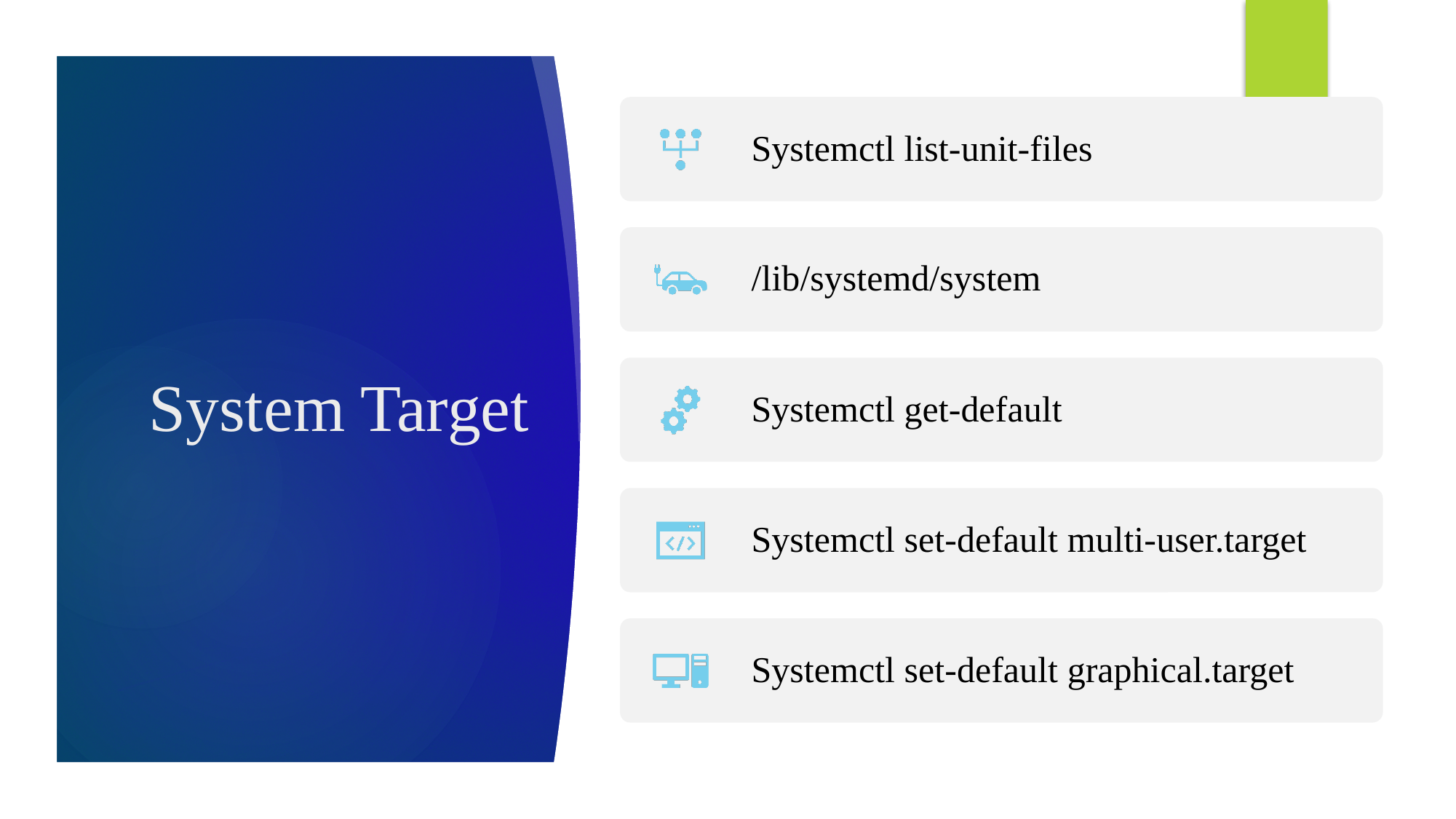

Systemctl list-unit-files
/lib/systemd/system
Systemctl get-default
Systemctl set-default multi-user.target
Systemctl set-default graphical.target
# System Target